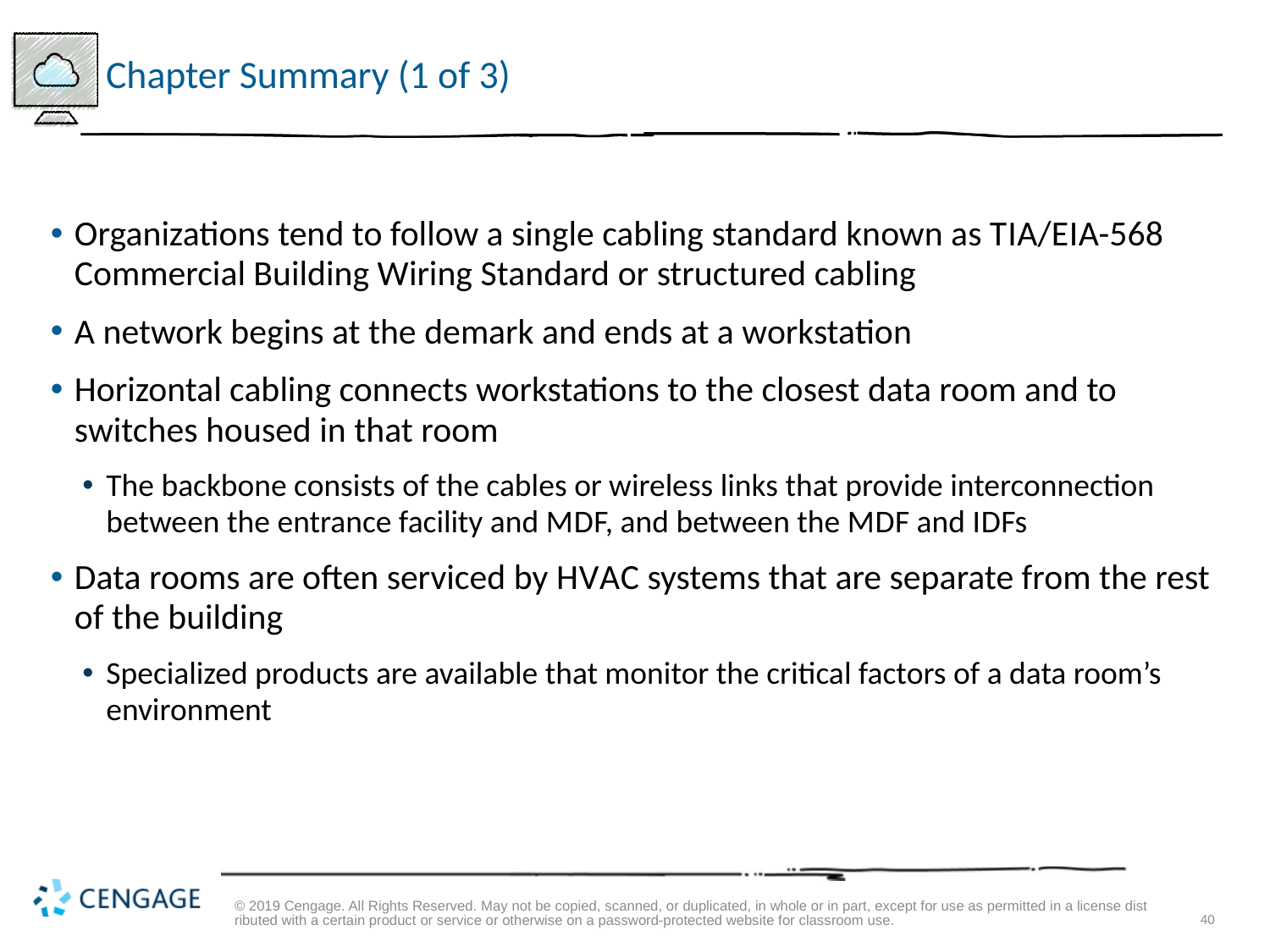

# Chapter Summary (1 of 3)
Organizations tend to follow a single cabling standard known as T I A/E I A-568 Commercial Building Wiring Standard or structured cabling
A network begins at the demark and ends at a workstation
Horizontal cabling connects workstations to the closest data room and to switches housed in that room
The backbone consists of the cables or wireless links that provide interconnection between the entrance facility and M D F, and between the M D F and I D Fs
Data rooms are often serviced by H V A C systems that are separate from the rest of the building
Specialized products are available that monitor the critical factors of a data room’s environment
© 2019 Cengage. All Rights Reserved. May not be copied, scanned, or duplicated, in whole or in part, except for use as permitted in a license distributed with a certain product or service or otherwise on a password-protected website for classroom use.